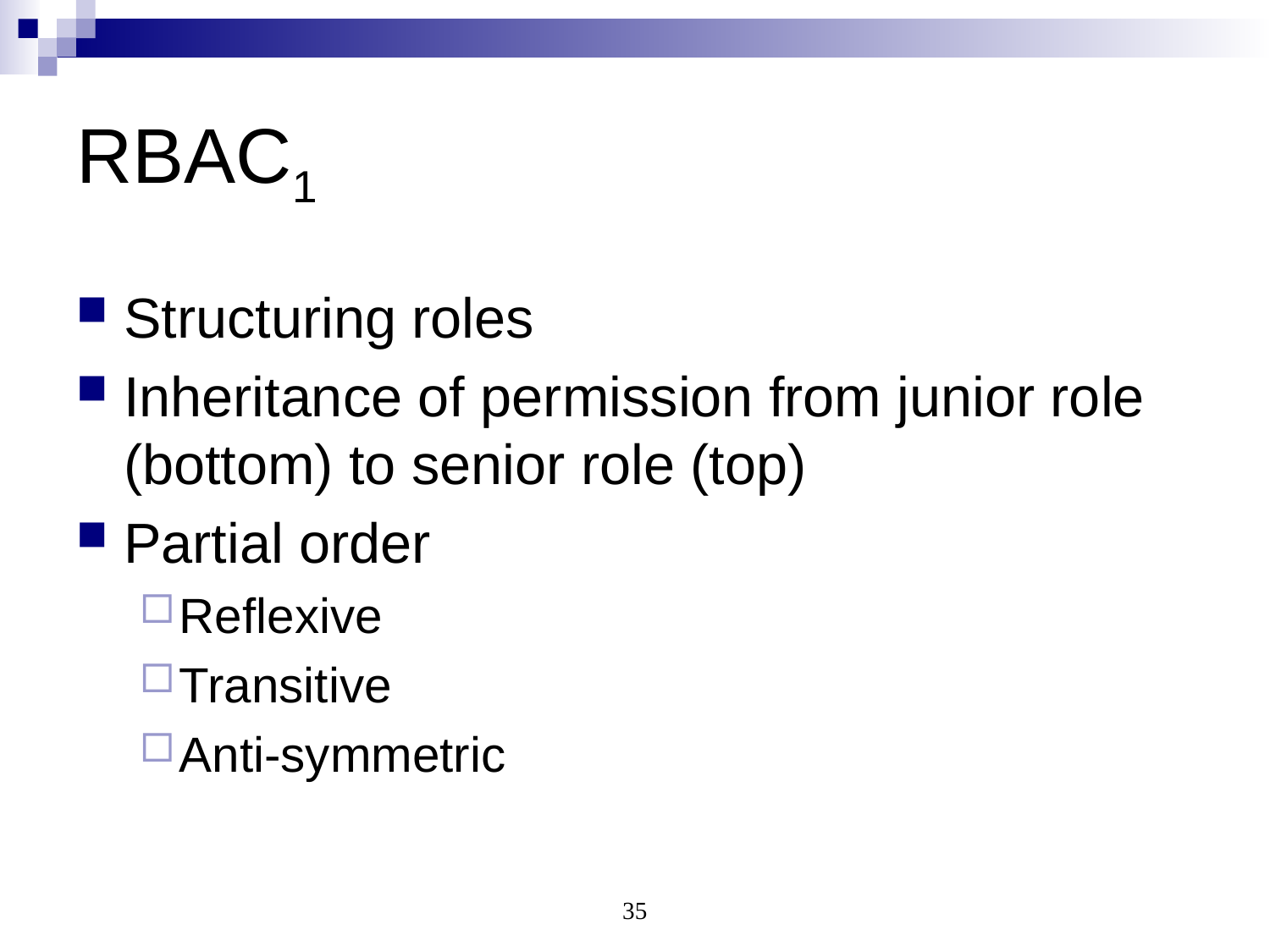

# RBAC1
Structuring roles
Inheritance of permission from junior role (bottom) to senior role (top)
Partial order
Reflexive
Transitive
Anti-symmetric
35